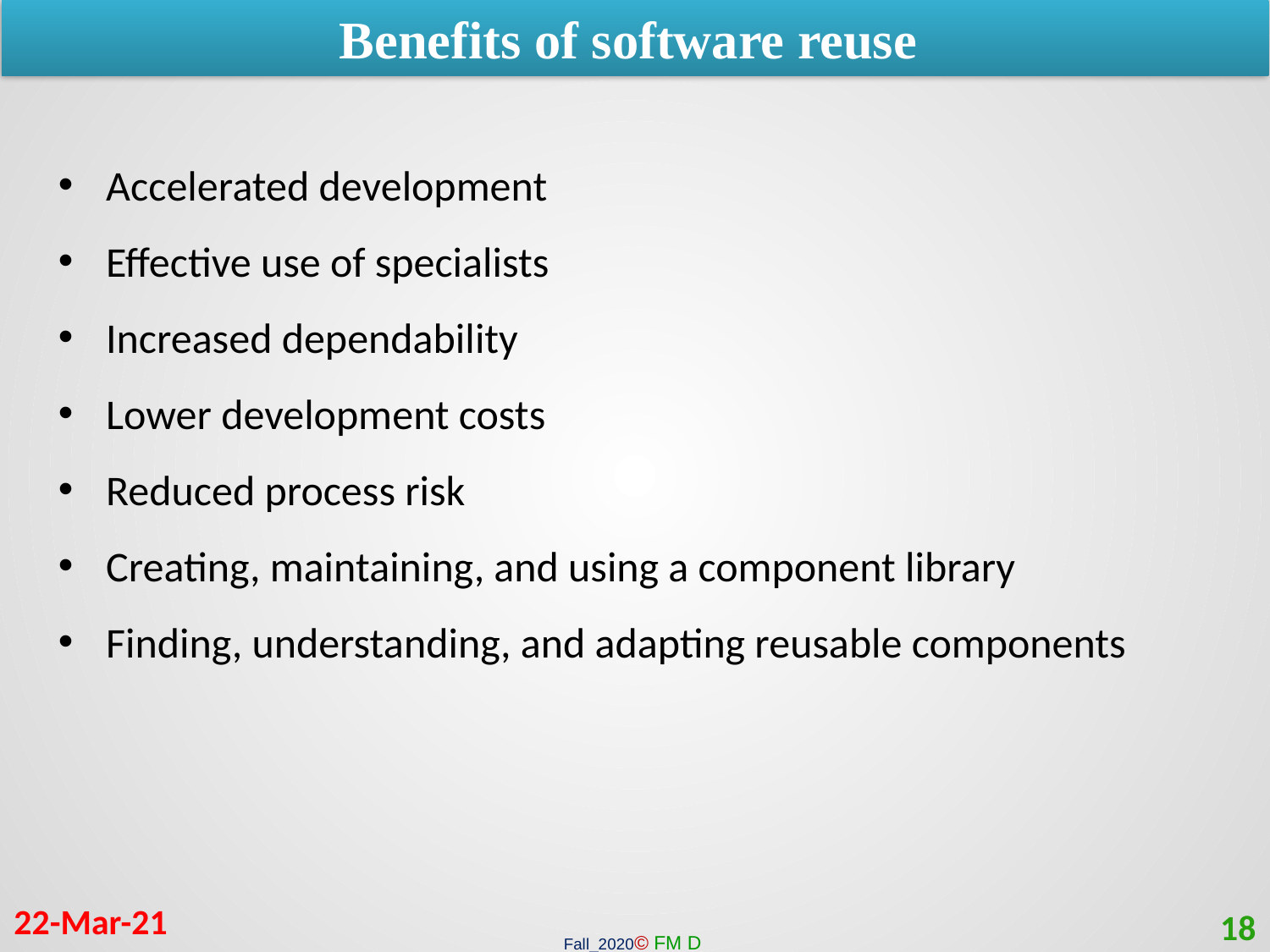

Benefits of software reuse
Accelerated development
Effective use of specialists
Increased dependability
Lower development costs
Reduced process risk
Creating, maintaining, and using a component library
Finding, understanding, and adapting reusable components

22-Mar-21
18